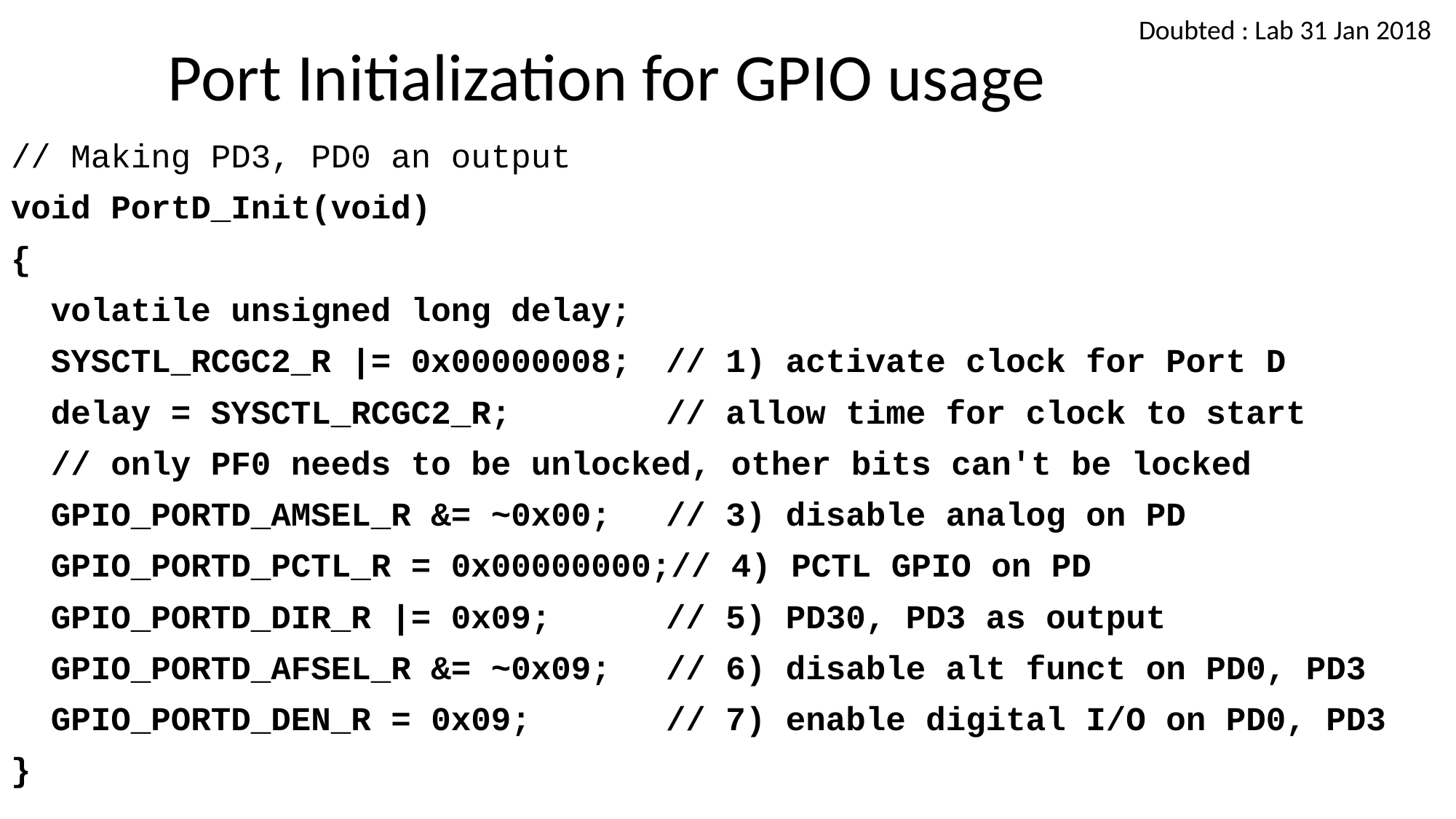

# Port Initialization for GPIO usage
Doubted : Lab 31 Jan 2018
// Making PD3, PD0 an output
void PortD_Init(void)
{
  volatile unsigned long delay;
  SYSCTL_RCGC2_R |= 0x00000008;	// 1) activate clock for Port D
  delay = SYSCTL_RCGC2_R;		// allow time for clock to start
  // only PF0 needs to be unlocked, other bits can't be locked
  GPIO_PORTD_AMSEL_R &= ~0x00;	// 3) disable analog on PD
  GPIO_PORTD_PCTL_R = 0x00000000;// 4) PCTL GPIO on PD
  GPIO_PORTD_DIR_R |= 0x09;		// 5) PD30, PD3 as output
  GPIO_PORTD_AFSEL_R &= ~0x09;	// 6) disable alt funct on PD0, PD3
  GPIO_PORTD_DEN_R = 0x09;		// 7) enable digital I/O on PD0, PD3
}